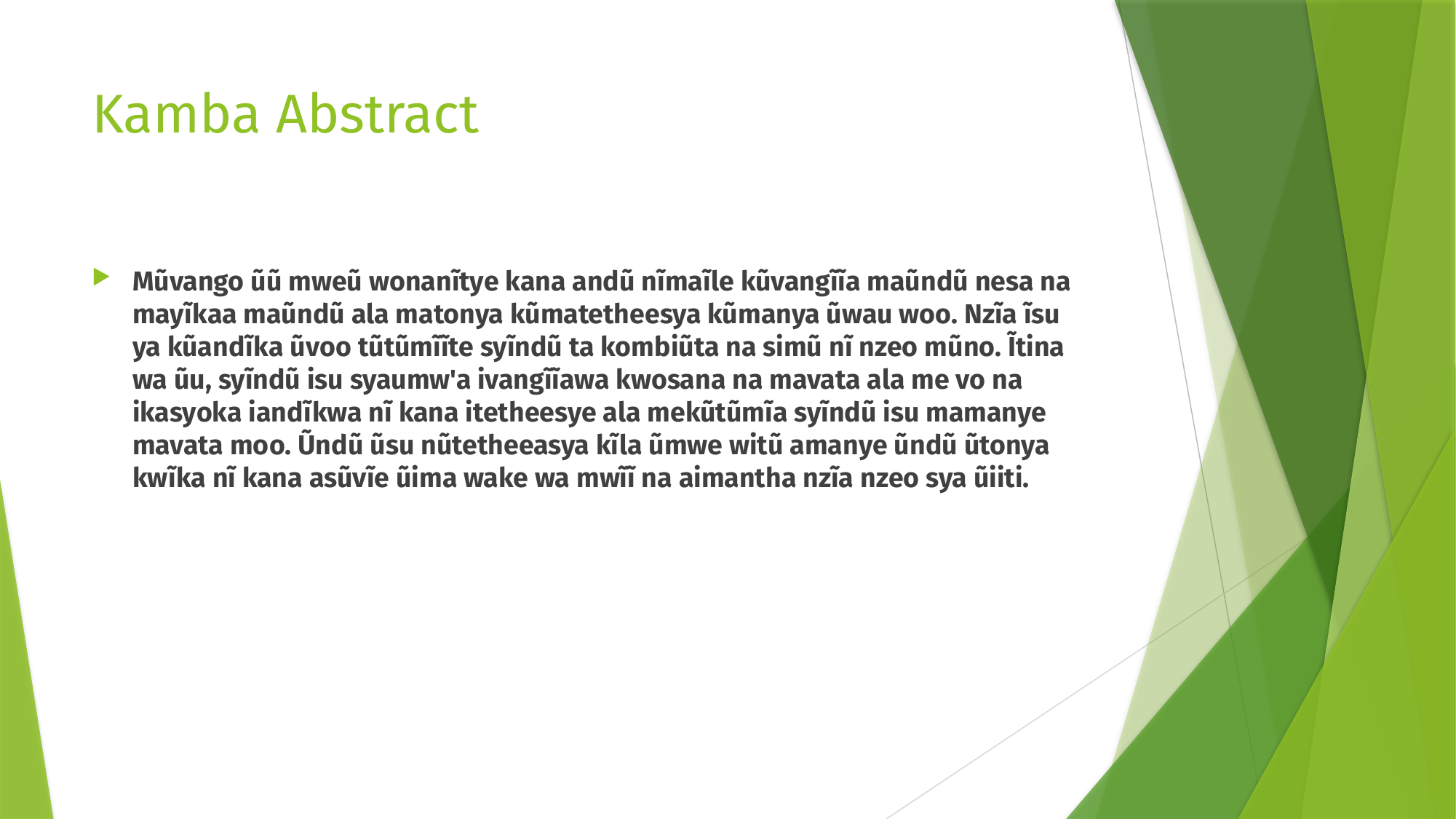

# Kamba Abstract
Mũvango ũũ mweũ wonanĩtye kana andũ nĩmaĩle kũvangĩĩa maũndũ nesa na mayĩkaa maũndũ ala matonya kũmatetheesya kũmanya ũwau woo. Nzĩa ĩsu ya kũandĩka ũvoo tũtũmĩĩte syĩndũ ta kombiũta na simũ nĩ nzeo mũno. Ĩtina wa ũu, syĩndũ isu syaumw'a ivangĩĩawa kwosana na mavata ala me vo na ikasyoka iandĩkwa nĩ kana itetheesye ala mekũtũmĩa syĩndũ isu mamanye mavata moo. Ũndũ ũsu nũtetheeasya kĩla ũmwe witũ amanye ũndũ ũtonya kwĩka nĩ kana asũvĩe ũima wake wa mwĩĩ na aimantha nzĩa nzeo sya ũiiti.